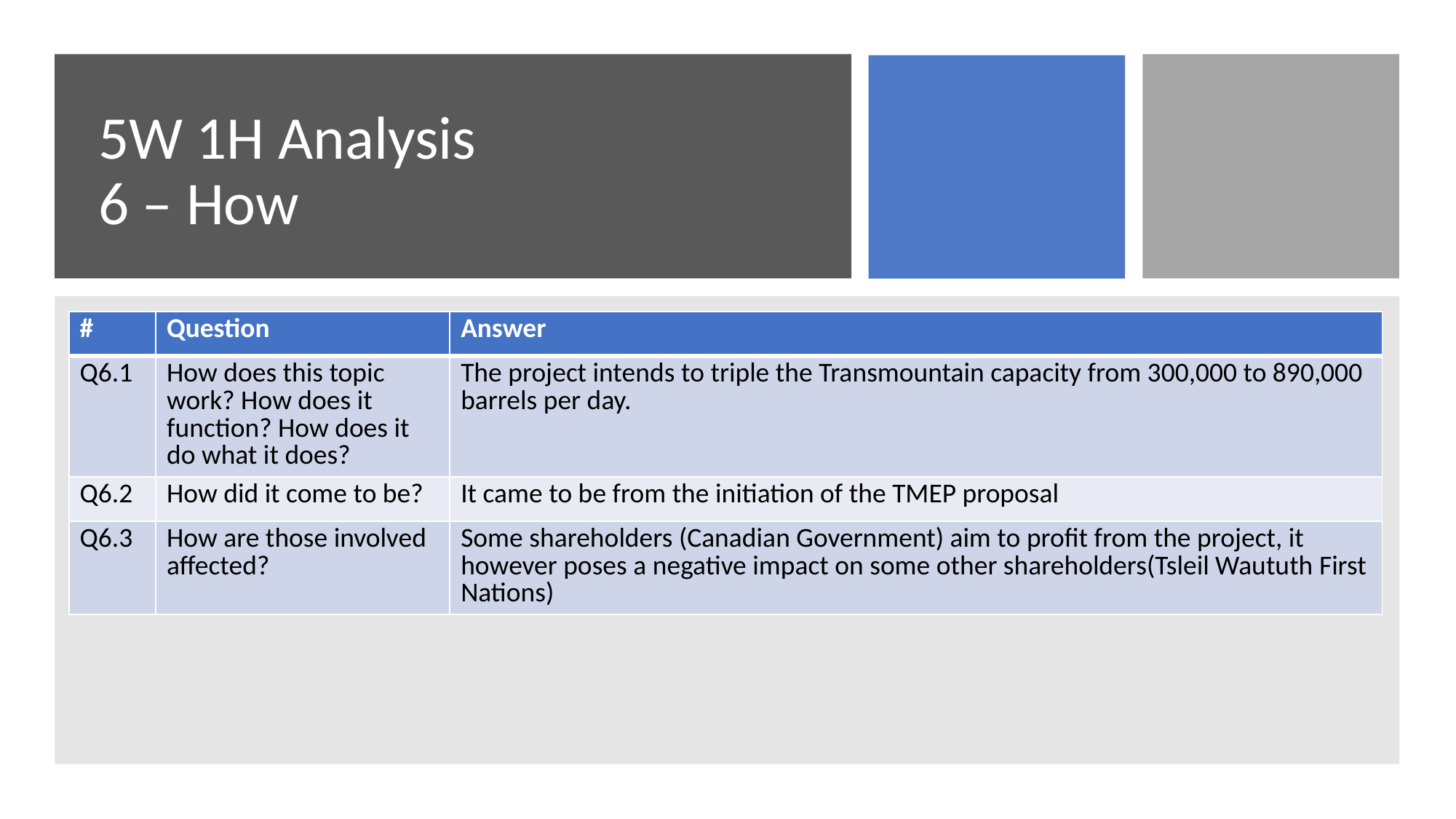

# 5W 1H Analysis 6 – How

| # | Question | Answer |
| --- | --- | --- |
| Q6.1 | How does this topic work? How does it function? How does it do what it does? | The project intends to triple the Transmountain capacity from 300,000 to 890,000 barrels per day. |
| Q6.2 | How did it come to be? | It came to be from the initiation of the TMEP proposal |
| Q6.3 | How are those involved affected? | Some shareholders (Canadian Government) aim to profit from the project, it however poses a negative impact on some other shareholders(Tsleil Waututh First Nations) |